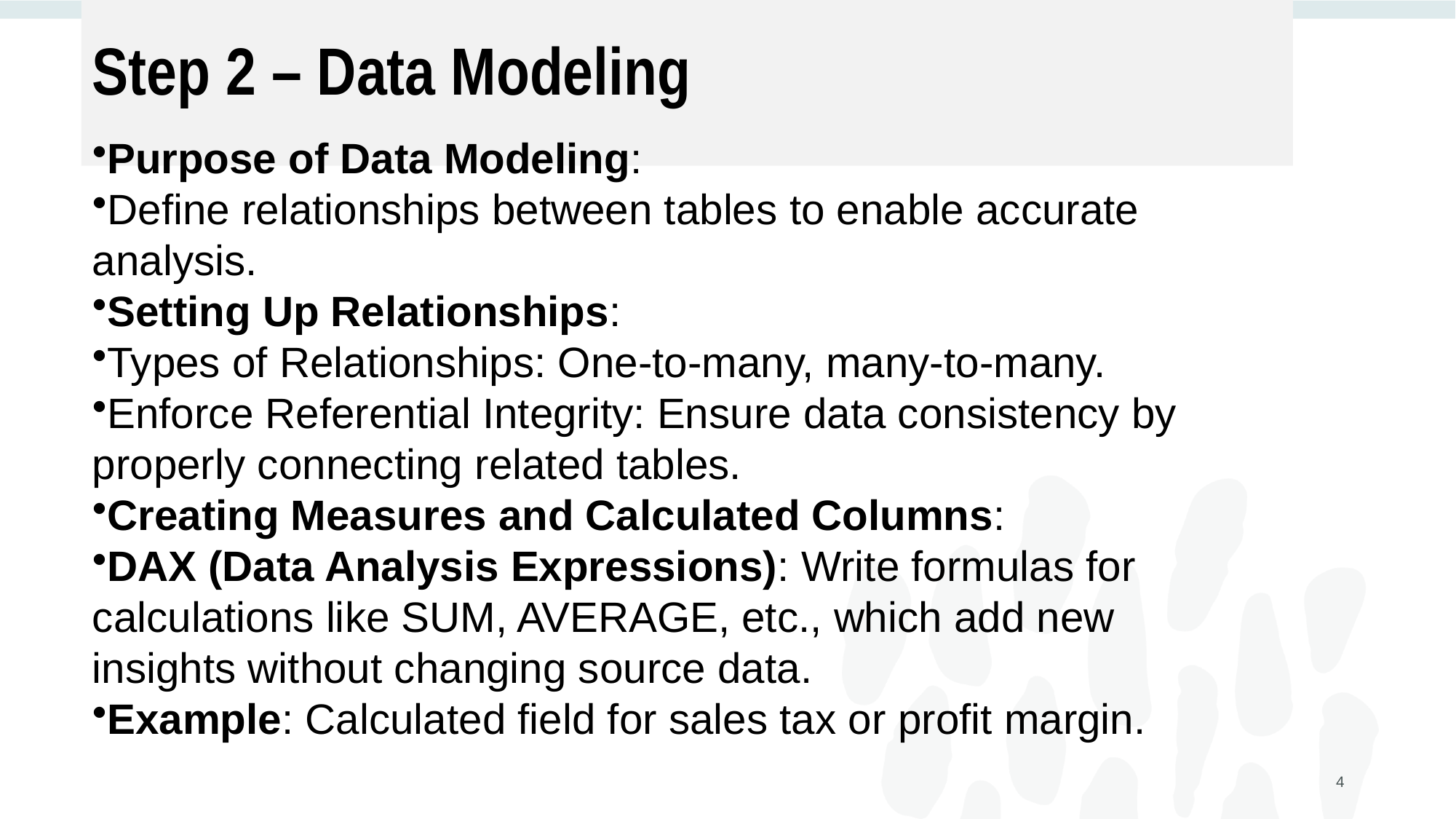

# Step 2 – Data Modeling
Purpose of Data Modeling:
Define relationships between tables to enable accurate analysis.
Setting Up Relationships:
Types of Relationships: One-to-many, many-to-many.
Enforce Referential Integrity: Ensure data consistency by properly connecting related tables.
Creating Measures and Calculated Columns:
DAX (Data Analysis Expressions): Write formulas for calculations like SUM, AVERAGE, etc., which add new insights without changing source data.
Example: Calculated field for sales tax or profit margin.

4